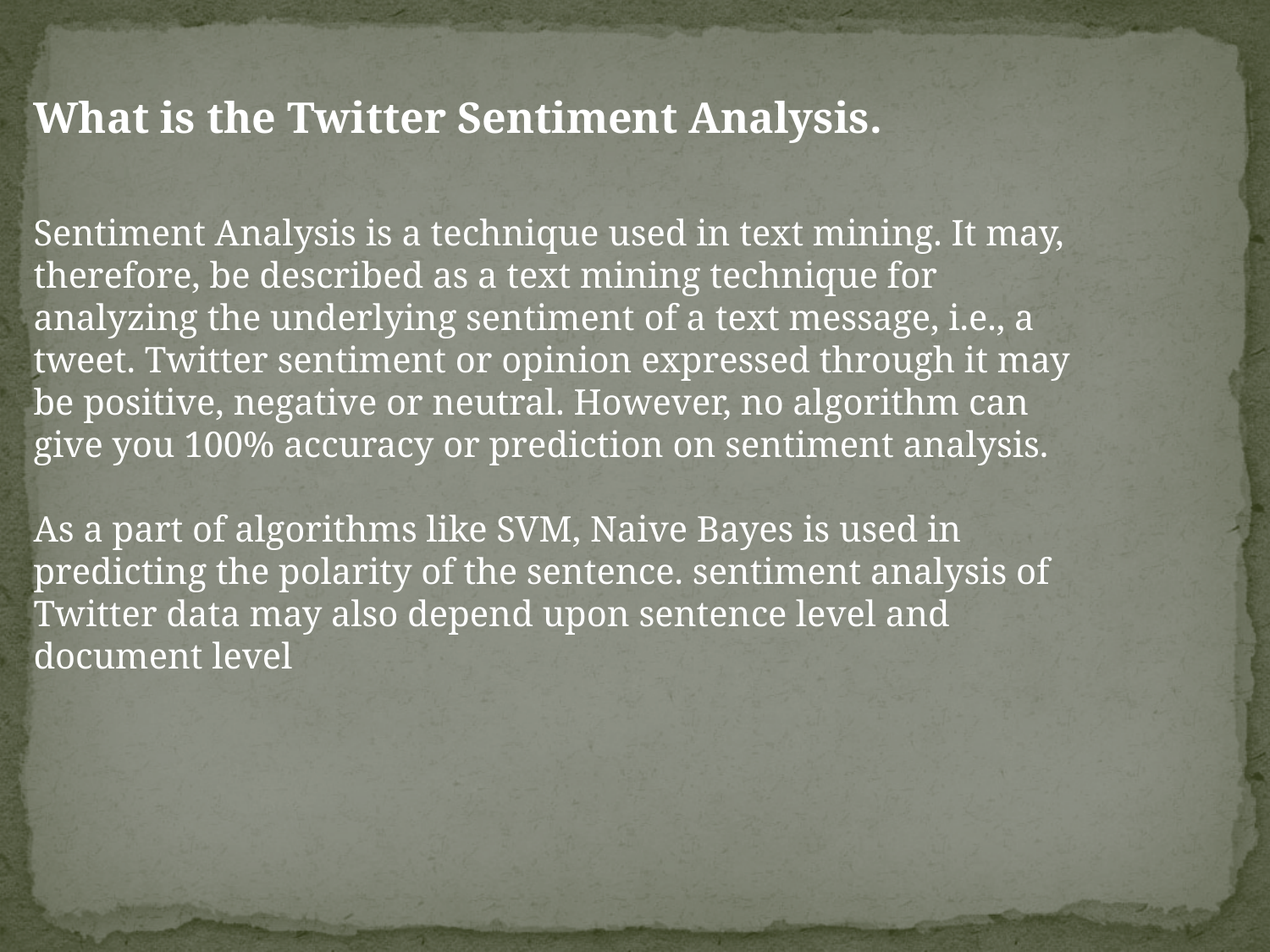

What is the Twitter Sentiment Analysis.

Sentiment Analysis is a technique used in text mining. It may, therefore, be described as a text mining technique for analyzing the underlying sentiment of a text message, i.e., a tweet. Twitter sentiment or opinion expressed through it may be positive, negative or neutral. However, no algorithm can give you 100% accuracy or prediction on sentiment analysis.

As a part of algorithms like SVM, Naive Bayes is used in predicting the polarity of the sentence. sentiment analysis of Twitter data may also depend upon sentence level and document level